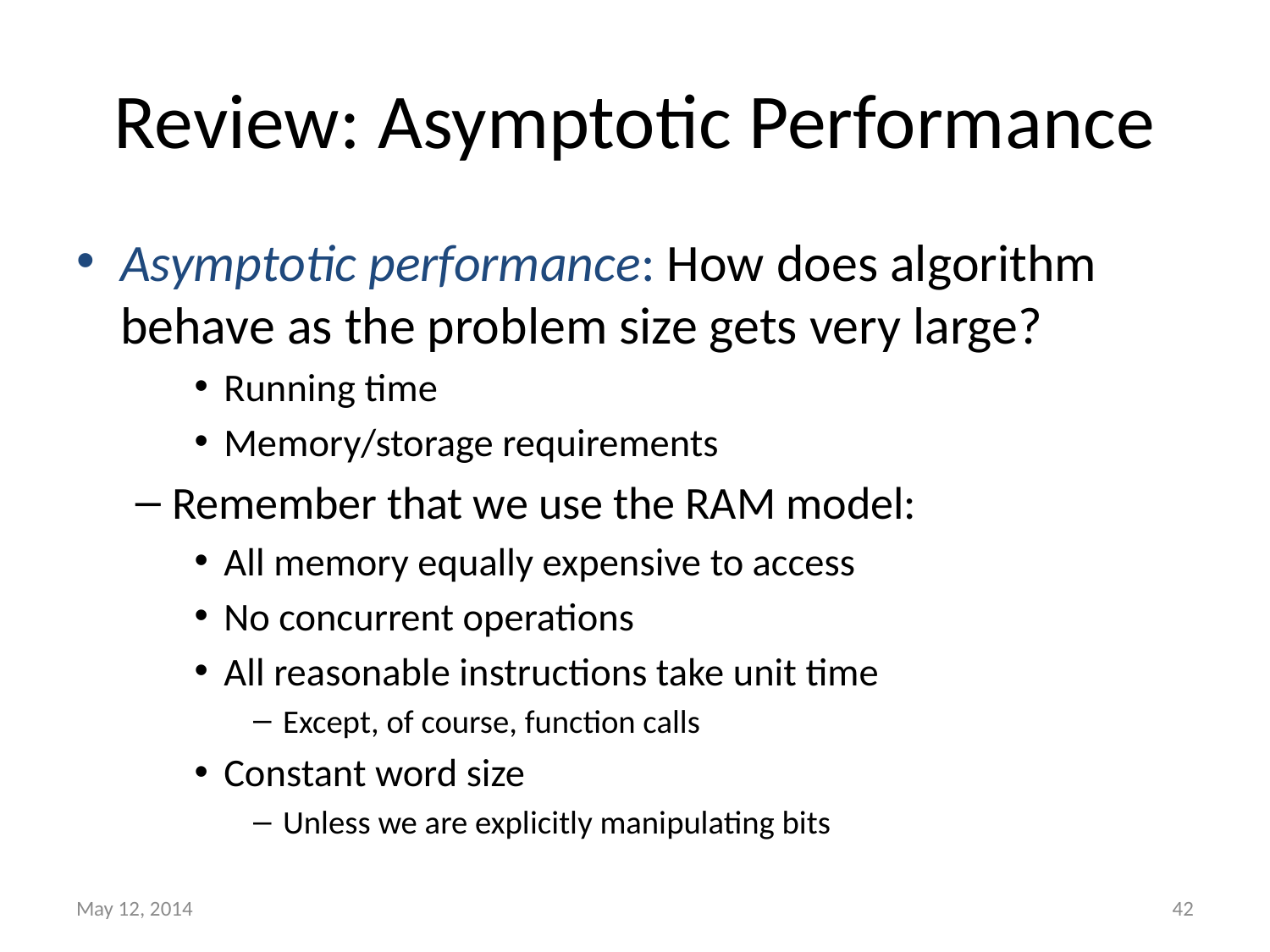

# Review: Asymptotic Performance
Asymptotic performance: How does algorithm behave as the problem size gets very large?
Running time
Memory/storage requirements
Remember that we use the RAM model:
All memory equally expensive to access
No concurrent operations
All reasonable instructions take unit time
Except, of course, function calls
Constant word size
Unless we are explicitly manipulating bits
May 12, 2014
42